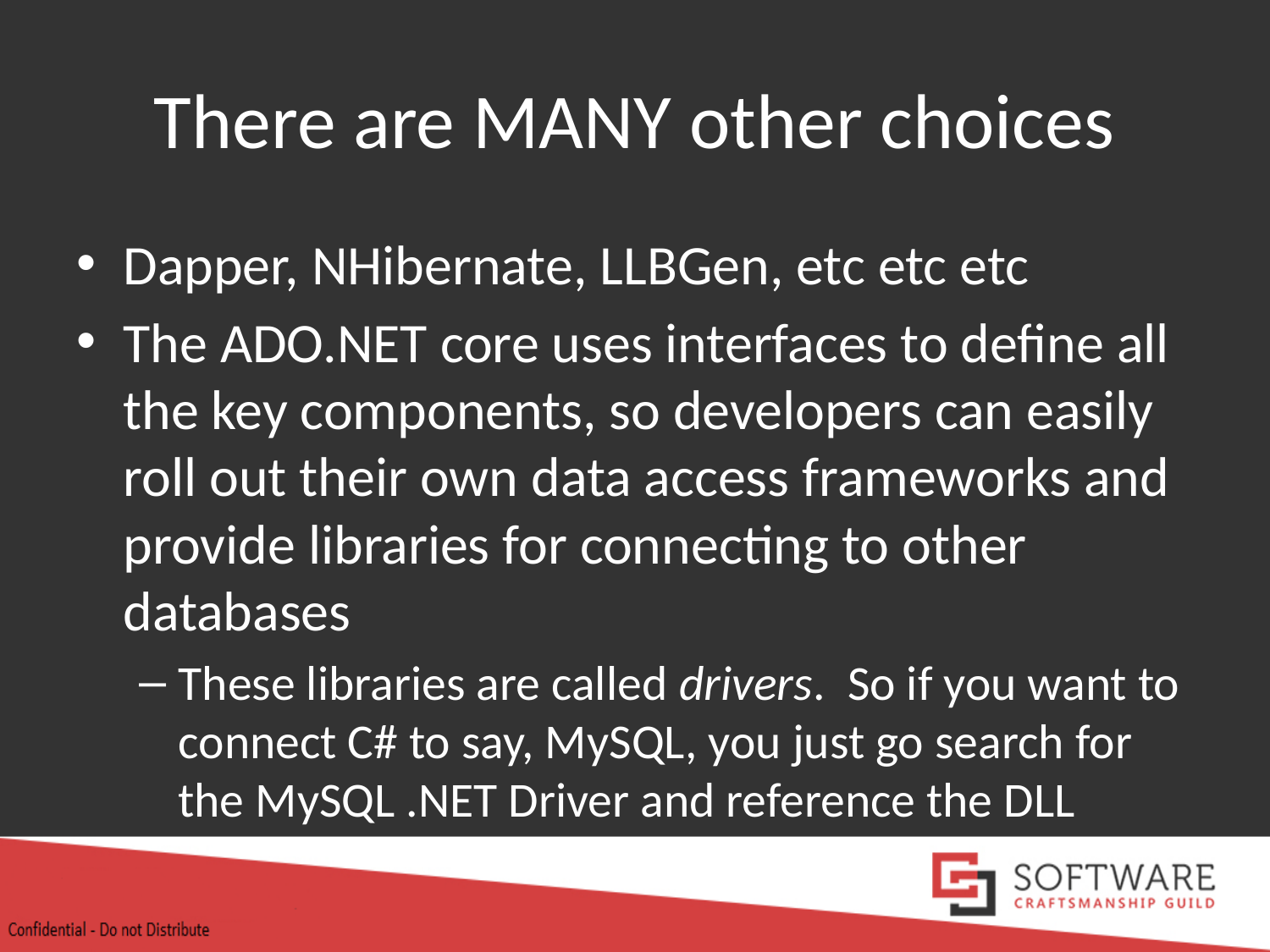

# There are MANY other choices
Dapper, NHibernate, LLBGen, etc etc etc
The ADO.NET core uses interfaces to define all the key components, so developers can easily roll out their own data access frameworks and provide libraries for connecting to other databases
These libraries are called drivers.  So if you want to connect C# to say, MySQL, you just go search for the MySQL .NET Driver and reference the DLL